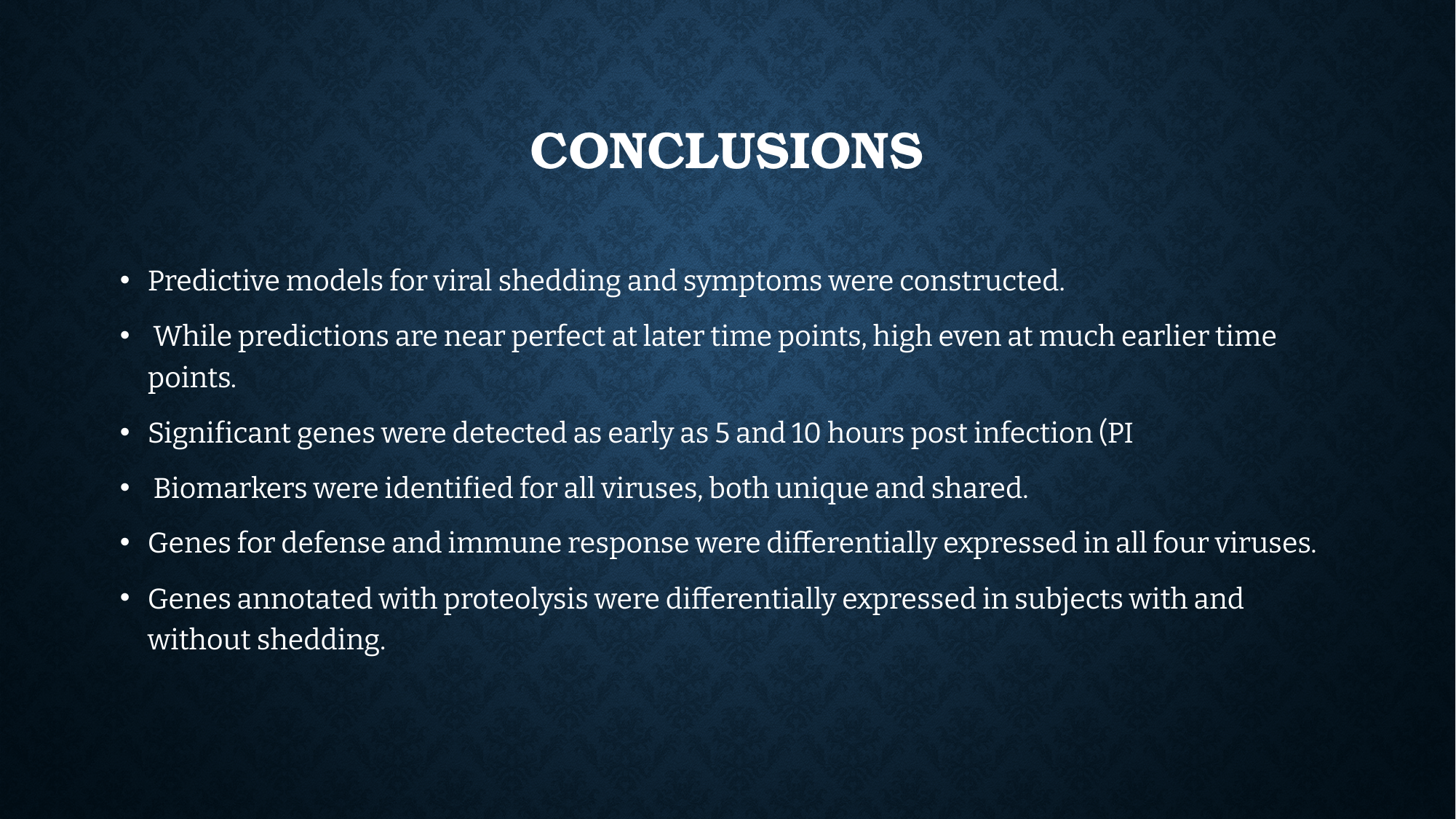

# Conclusions
Predictive models for viral shedding and symptoms were constructed.
 While predictions are near perfect at later time points, high even at much earlier time points.
Significant genes were detected as early as 5 and 10 hours post infection (PI
 Biomarkers were identified for all viruses, both unique and shared.
Genes for defense and immune response were differentially expressed in all four viruses.
Genes annotated with proteolysis were differentially expressed in subjects with and without shedding.